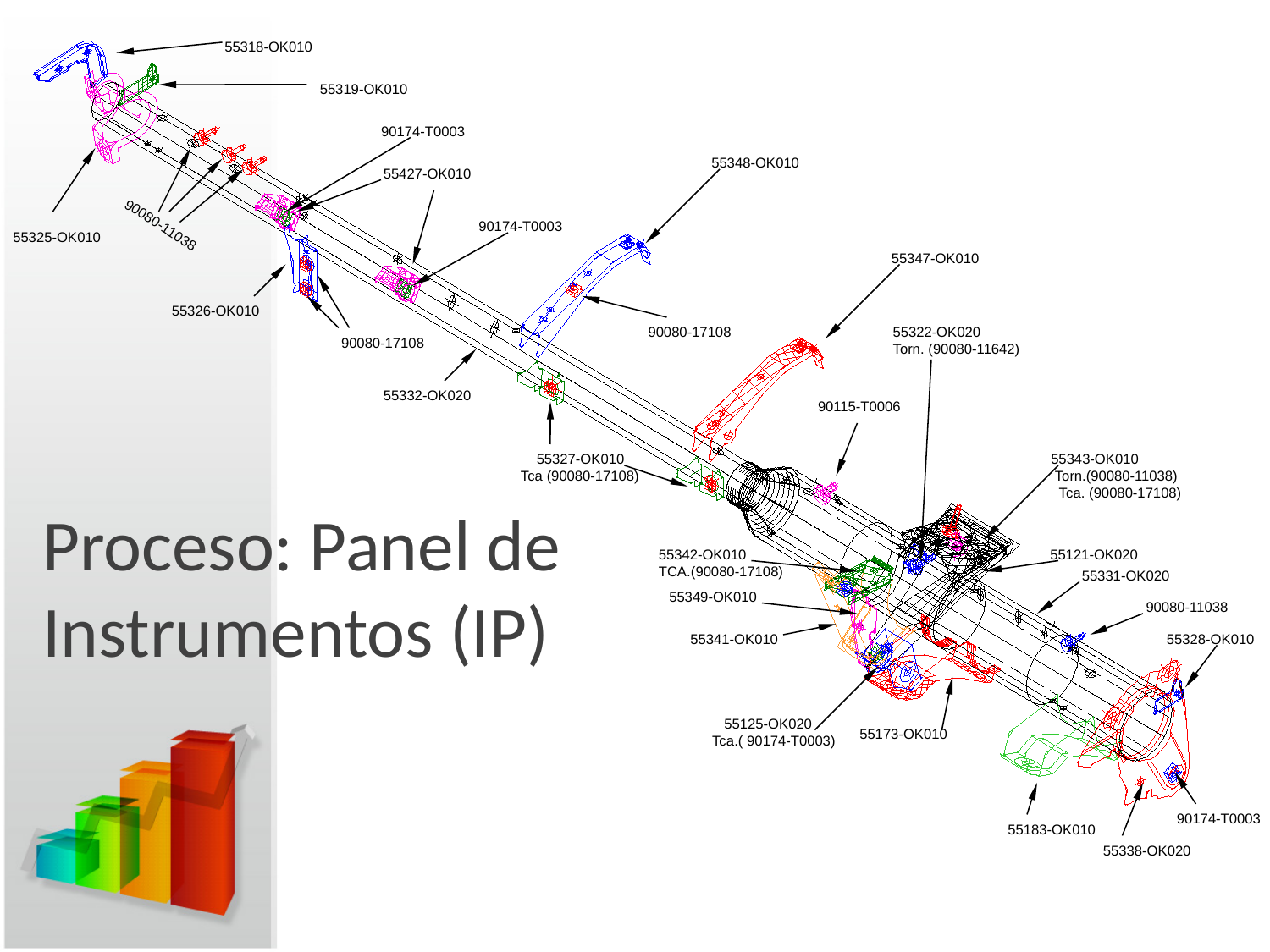

55318-OK010

55319-OK010

90174-T0003

55348-OK010

55427-OK010

90080-11038

90174-T0003

55325-OK010

55347-OK010

55326-OK010

90080-17108
55322-OK020
Torn. (90080-11642)

90080-17108

55332-OK020

90115-T0006

    55327-OK010
Tca (90080-17108)
55343-OK010
 Torn.(90080-11038)
  Tca. (90080-17108)

# Proceso: Panel de Instrumentos (IP)

55342-OK010
TCA.(90080-17108)

55121-OK020

55331-OK020

55349-OK010

90080-11038

55341-OK010

55328-OK010

   55125-OK020
Tca.( 90174-T0003)

55173-OK010

90174-T0003
55183-OK010
55338-OK020